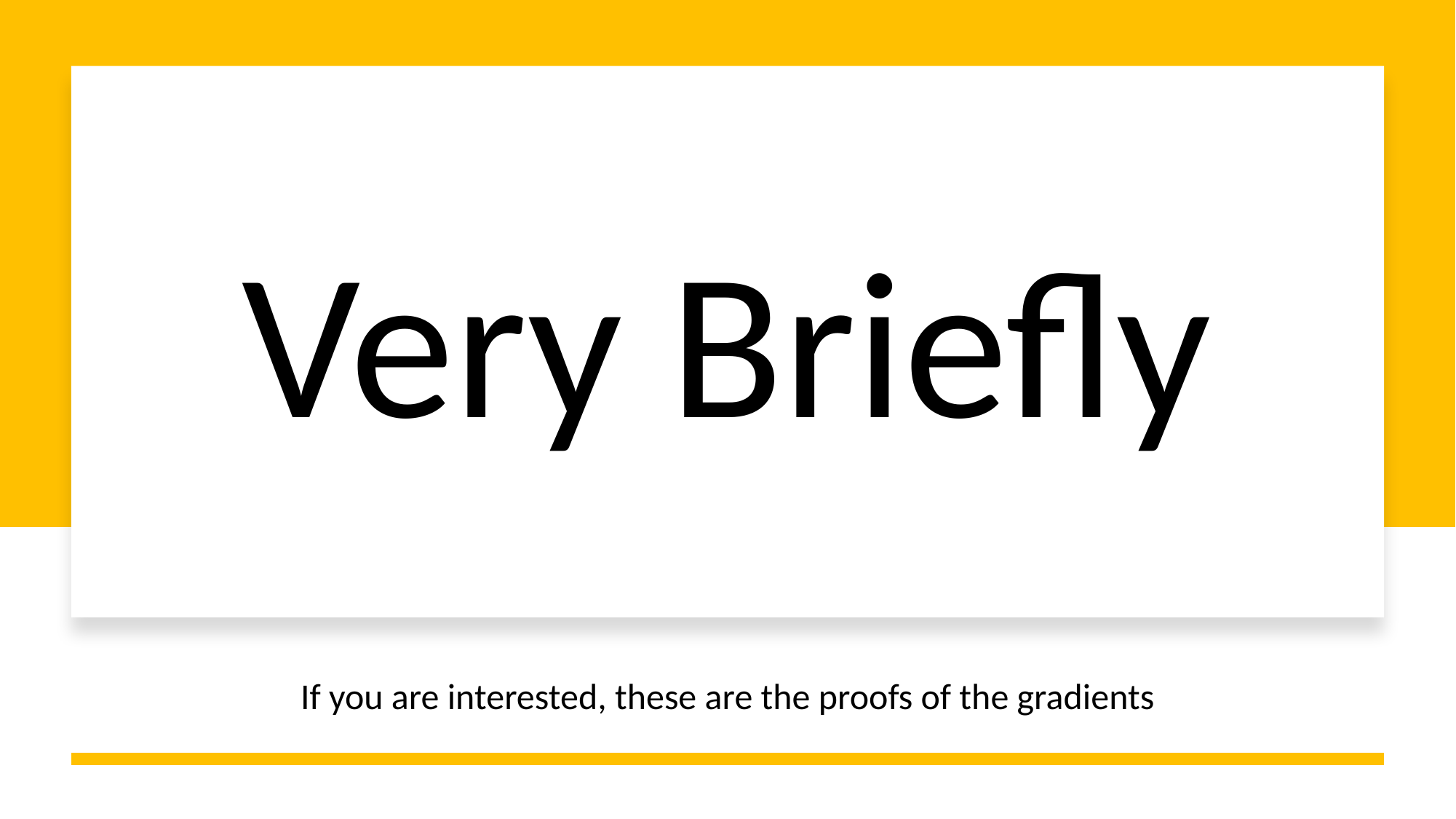

# Very Briefly
If you are interested, these are the proofs of the gradients